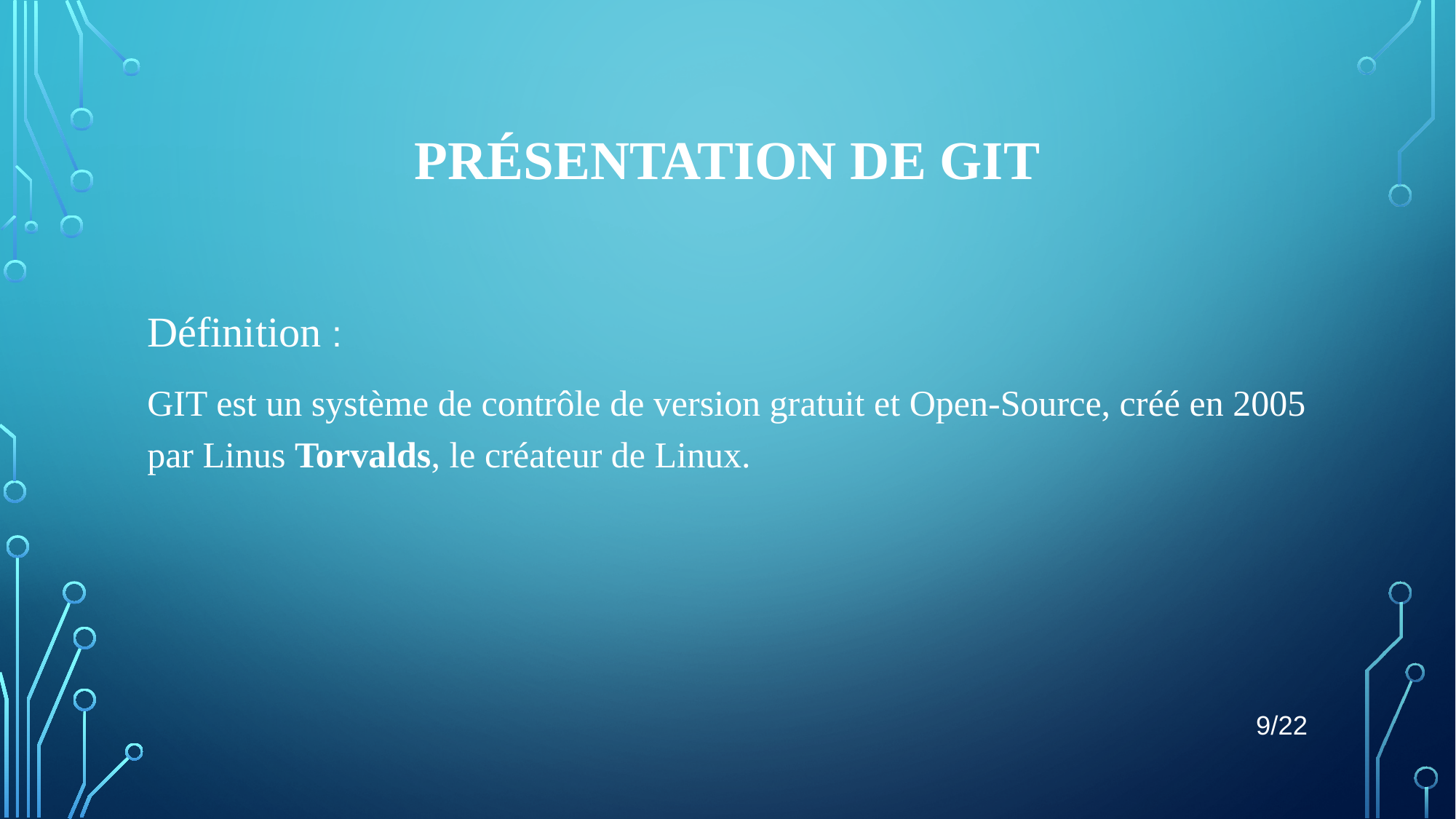

# PRÉSENTATION DE GIT
Définition :
GIT est un système de contrôle de version gratuit et Open-Source, créé en 2005 par Linus Torvalds, le créateur de Linux.
9/22